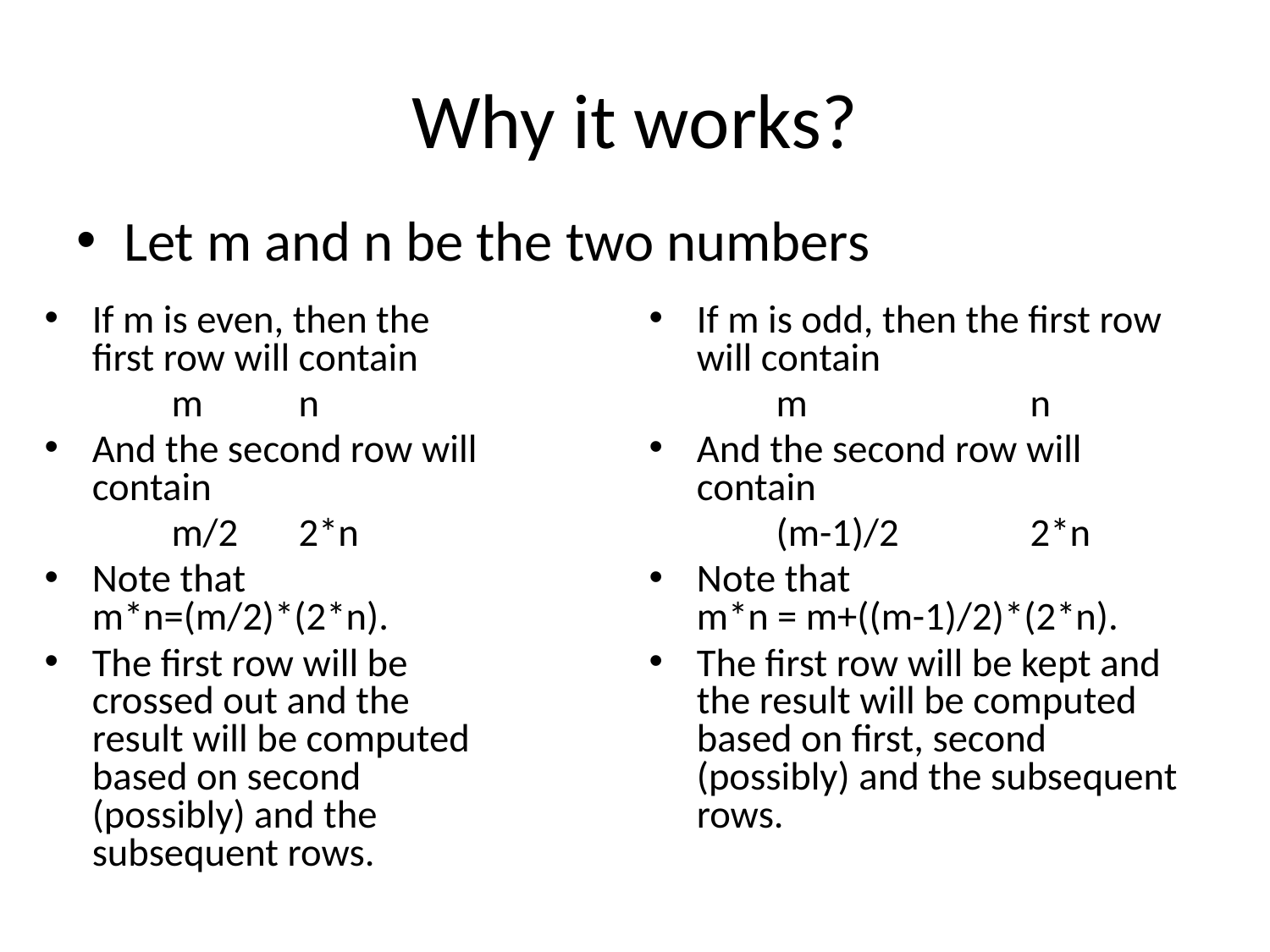

# Why it works?
Let m and n be the two numbers
If m is odd, then the first row will contain
	m		n
And the second row will contain
	(m-1)/2		2*n
Note that
m*n = m+((m-1)/2)*(2*n).
The first row will be kept and the result will be computed based on first, second (possibly) and the subsequent rows.
If m is even, then the first row will contain
	m	n
And the second row will contain
	m/2	2*n
Note that m*n=(m/2)*(2*n).
The first row will be crossed out and the result will be computed based on second (possibly) and the subsequent rows.